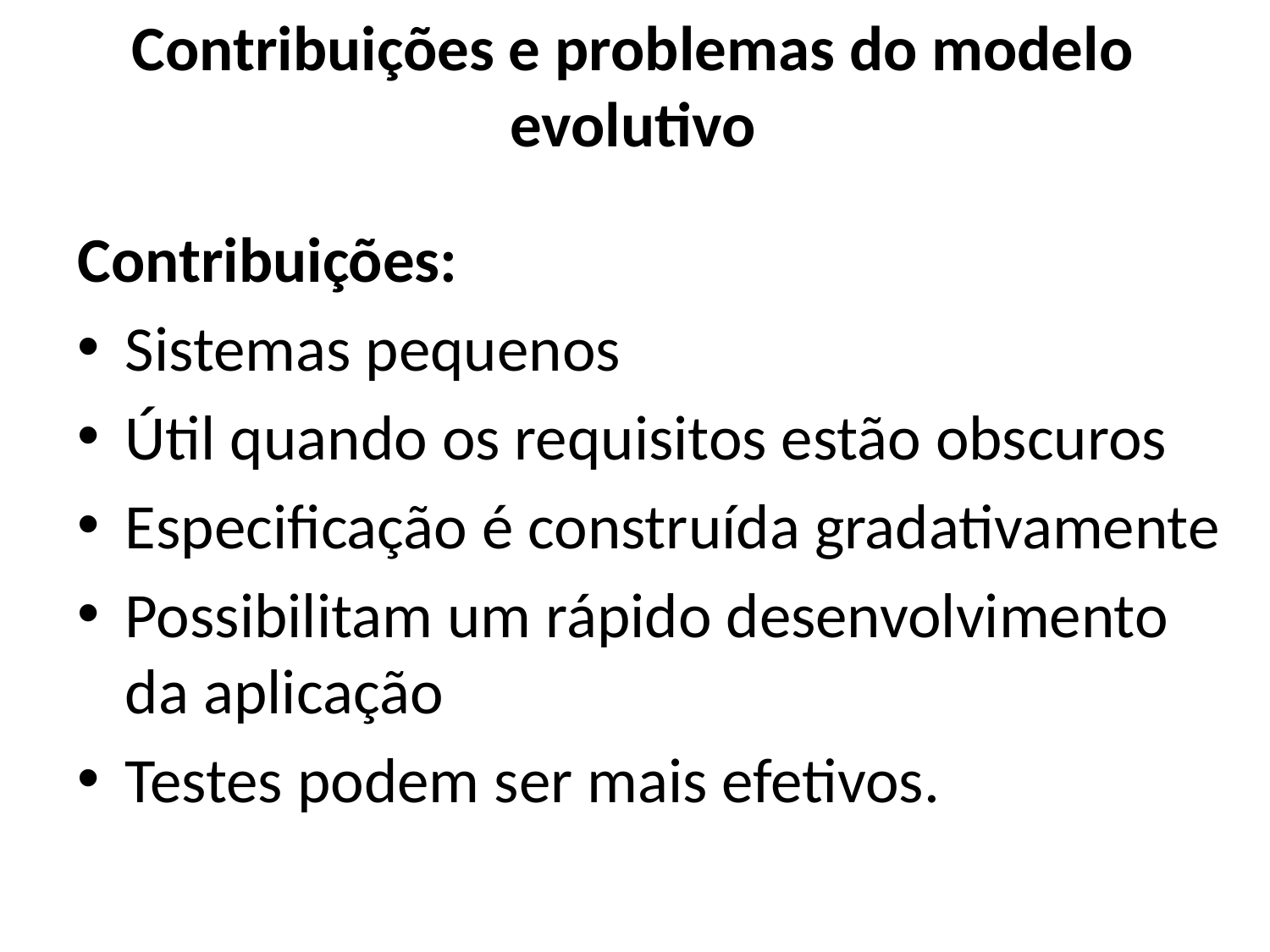

Contribuições e problemas do modelo evolutivo
Contribuições:
Sistemas pequenos
Útil quando os requisitos estão obscuros
Especificação é construída gradativamente
Possibilitam um rápido desenvolvimento da aplicação
Testes podem ser mais efetivos.

59